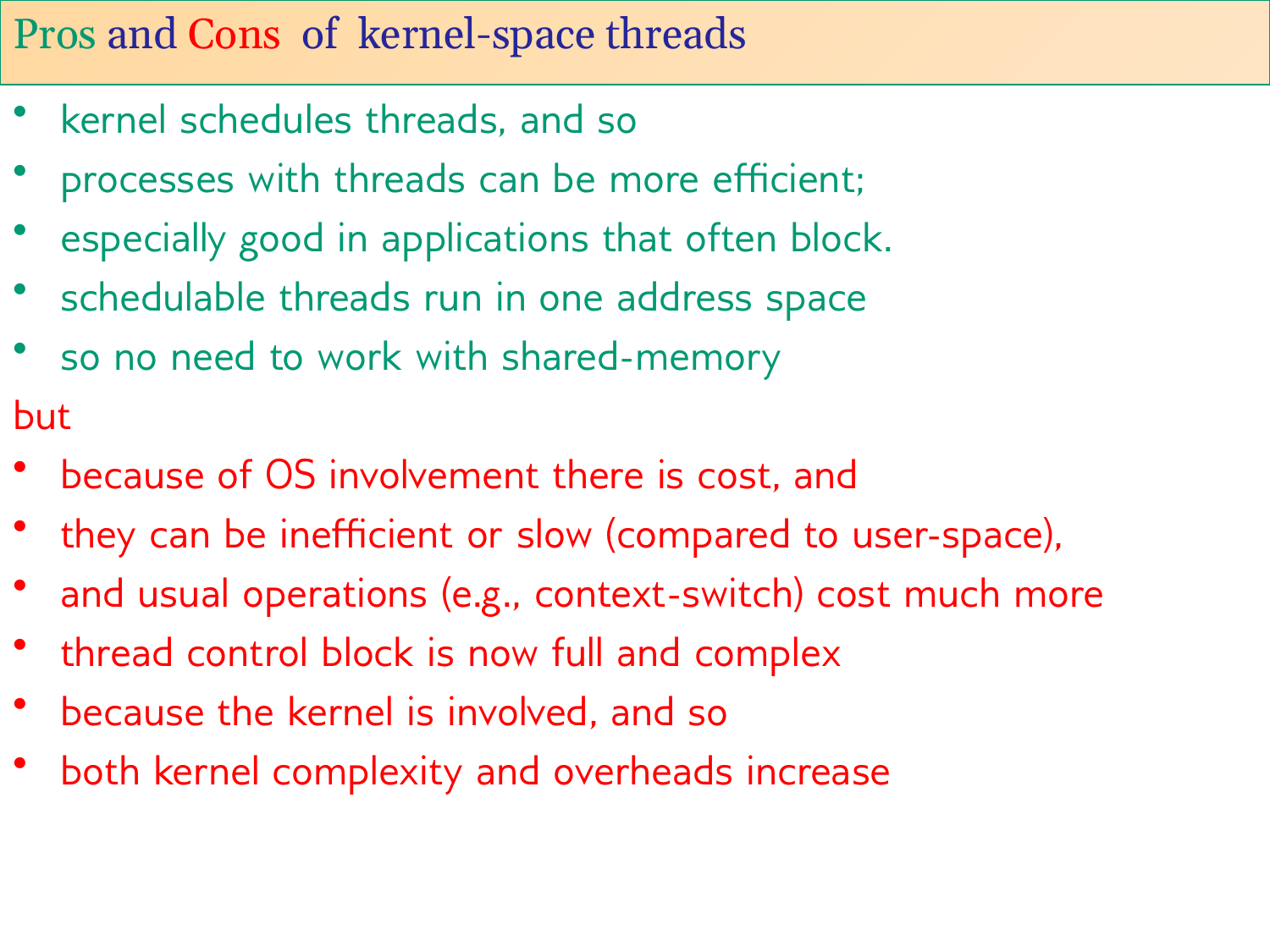

# Pros and Cons  of  kernel-space threads
kernel schedules threads, and so
processes with threads can be more efficient;
especially good in applications that often block.
schedulable threads run in one address space
so no need to work with shared-memory
but
because of OS involvement there is cost, and
they can be inefficient or slow (compared to user-space),
and usual operations (e.g., context-switch) cost much more
thread control block is now full and complex
because the kernel is involved, and so
both kernel complexity and overheads increase